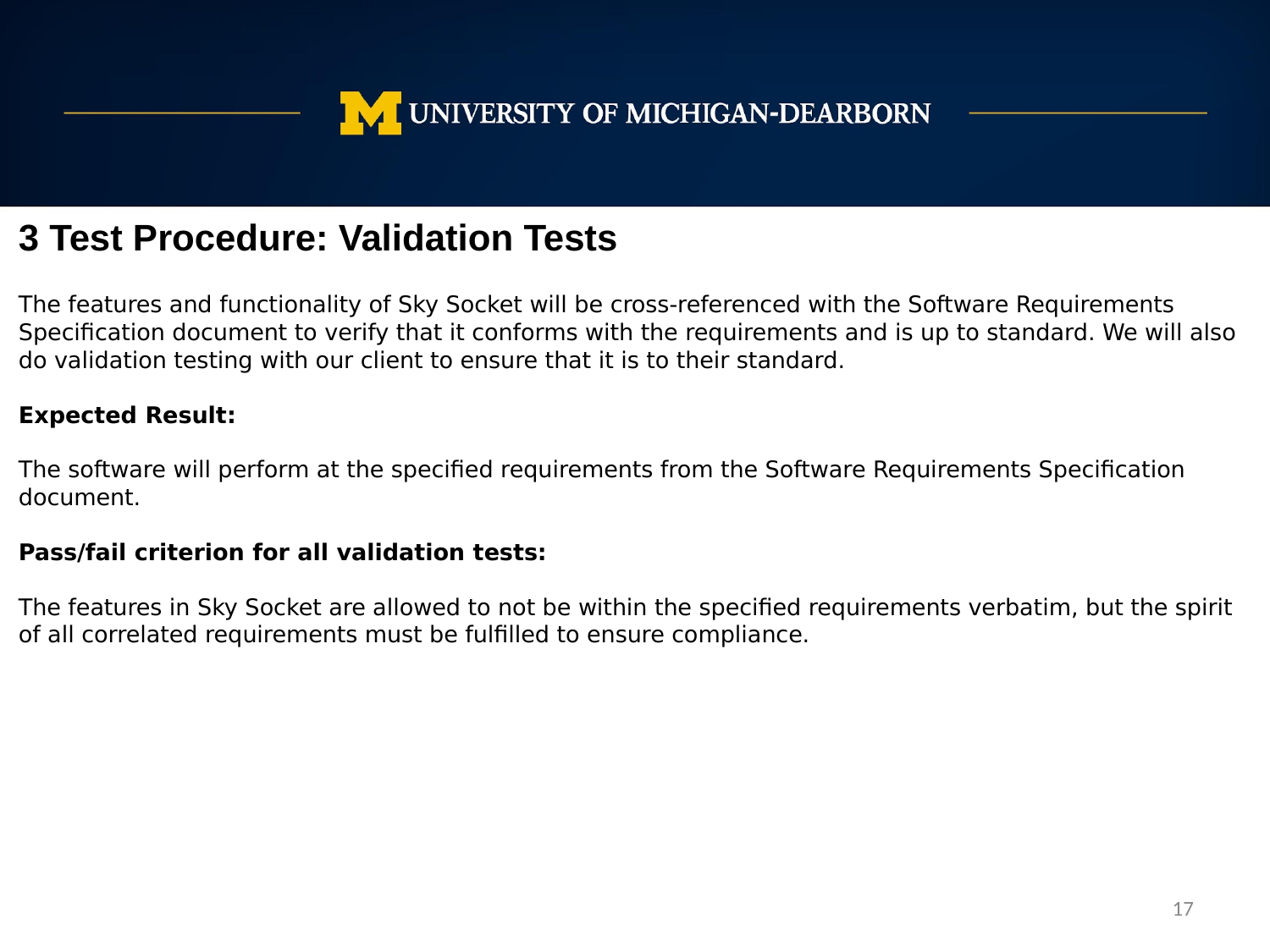

3 Test Procedure: Validation Tests

The features and functionality of Sky Socket will be cross-referenced with the Software Requirements Specification document to verify that it conforms with the requirements and is up to standard. We will also do validation testing with our client to ensure that it is to their standard.

Expected Result:

The software will perform at the specified requirements from the Software Requirements Specification document.

Pass/fail criterion for all validation tests:

The features in Sky Socket are allowed to not be within the specified requirements verbatim, but the spirit of all correlated requirements must be fulfilled to ensure compliance.

17